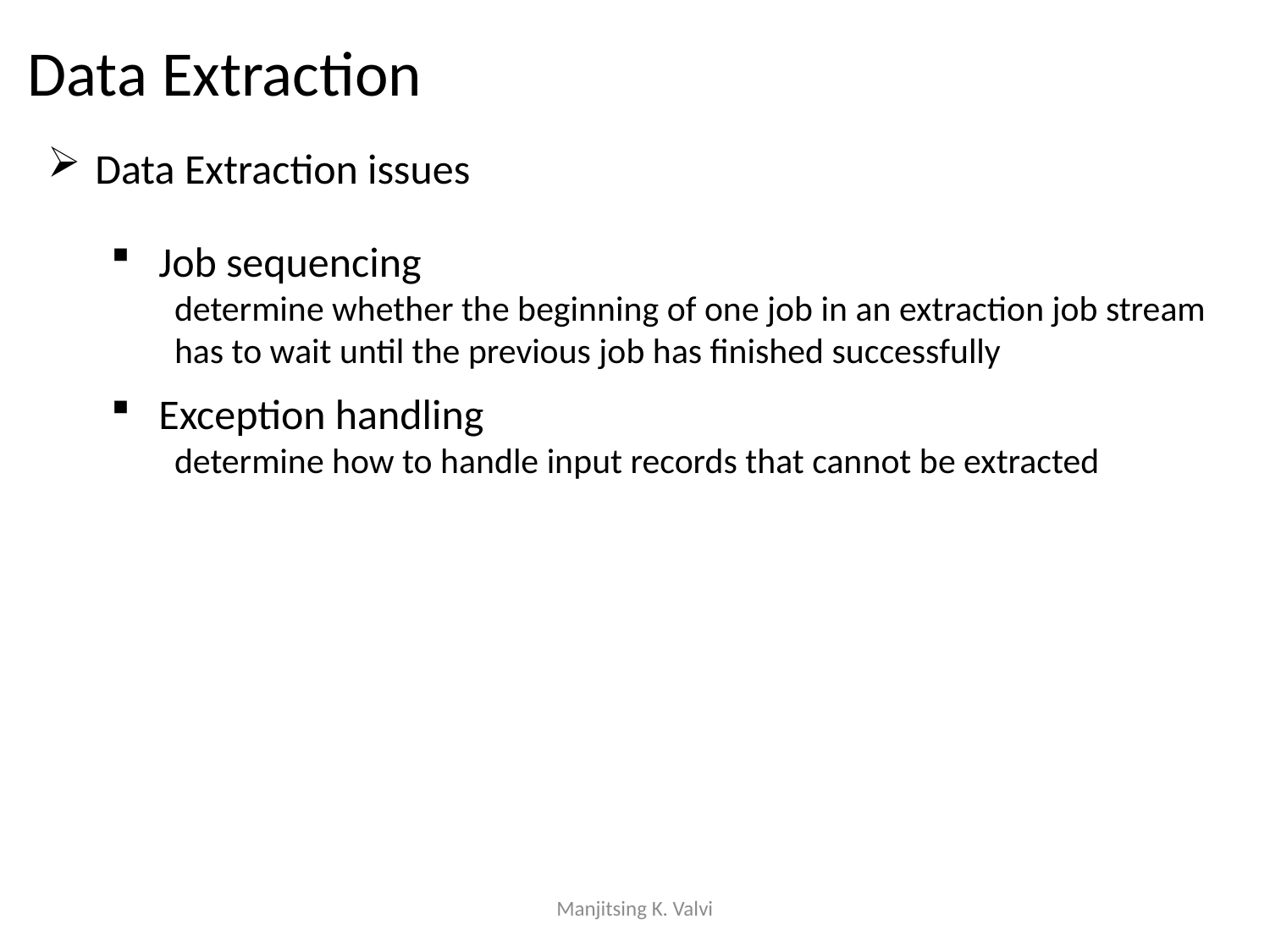

Data Extraction
Data Extraction issues

Job sequencing
determine whether the beginning of one job in an extraction job stream has to wait until the previous job has finished successfully

Exception handling
determine how to handle input records that cannot be extracted

Manjitsing K. Valvi